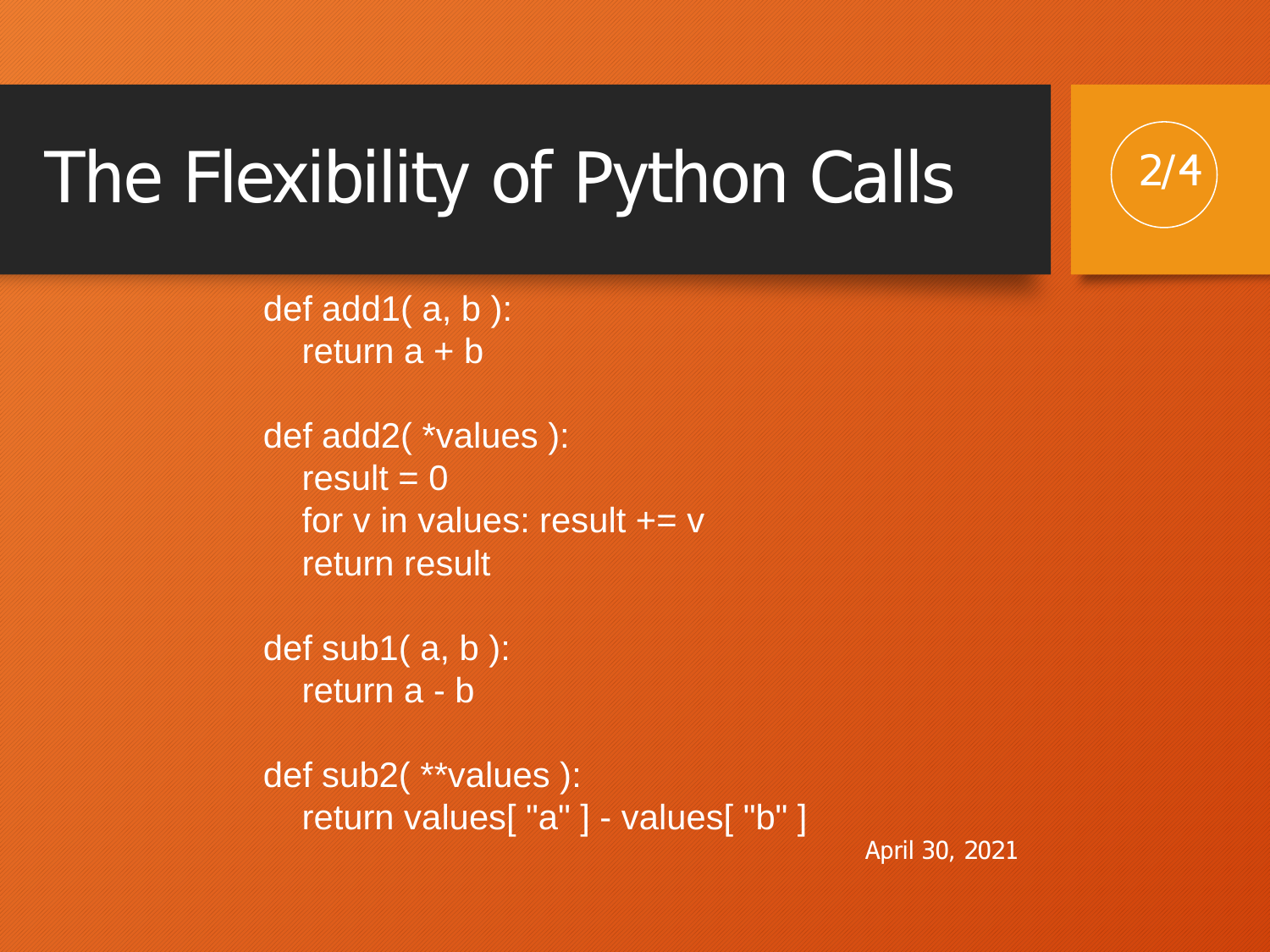

# The Flexibility of Python Calls
2/4
def add1( a, b ):
    return a + b

def add2( *values ):
    result = 0
    for v in values: result += v
    return result

def sub1( a, b ):
    return a - b

def sub2( **values ):
    return values[ "a" ] - values[ "b" ]
April 30, 2021